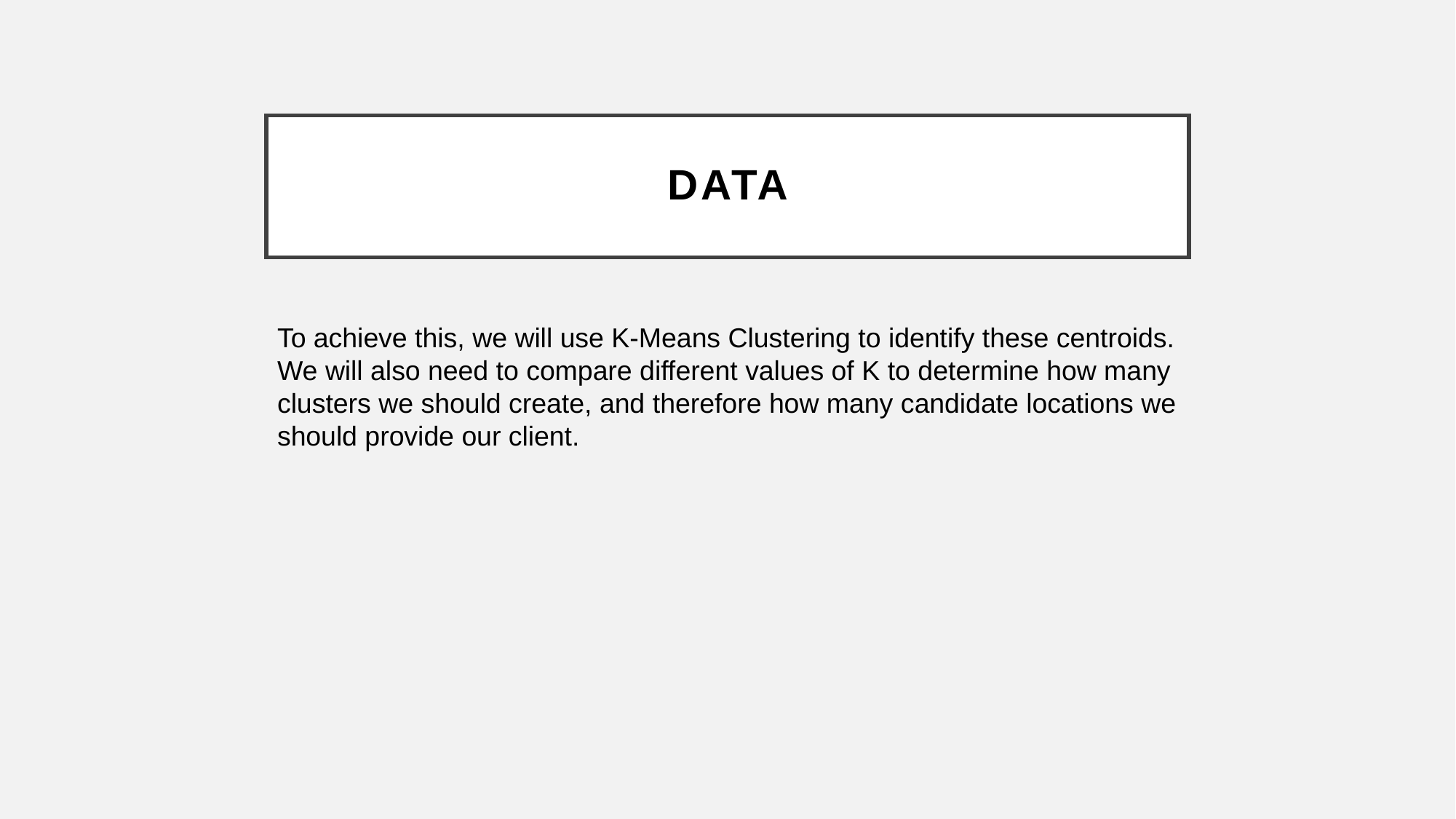

# Data
To achieve this, we will use K-Means Clustering to identify these centroids. We will also need to compare different values of K to determine how many clusters we should create, and therefore how many candidate locations we should provide our client.